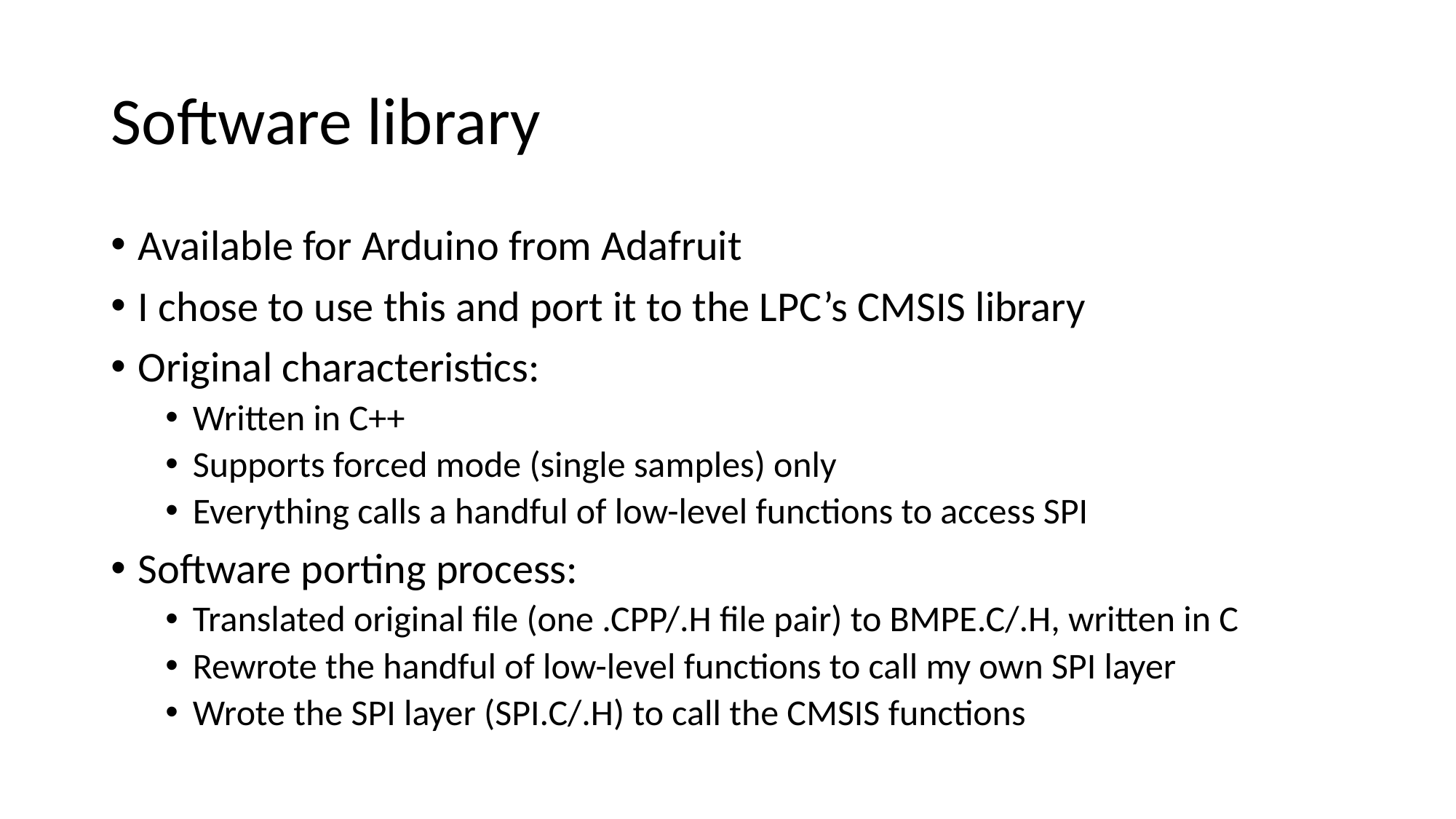

# Software library
Available for Arduino from Adafruit
I chose to use this and port it to the LPC’s CMSIS library
Original characteristics:
Written in C++
Supports forced mode (single samples) only
Everything calls a handful of low-level functions to access SPI
Software porting process:
Translated original file (one .CPP/.H file pair) to BMPE.C/.H, written in C
Rewrote the handful of low-level functions to call my own SPI layer
Wrote the SPI layer (SPI.C/.H) to call the CMSIS functions